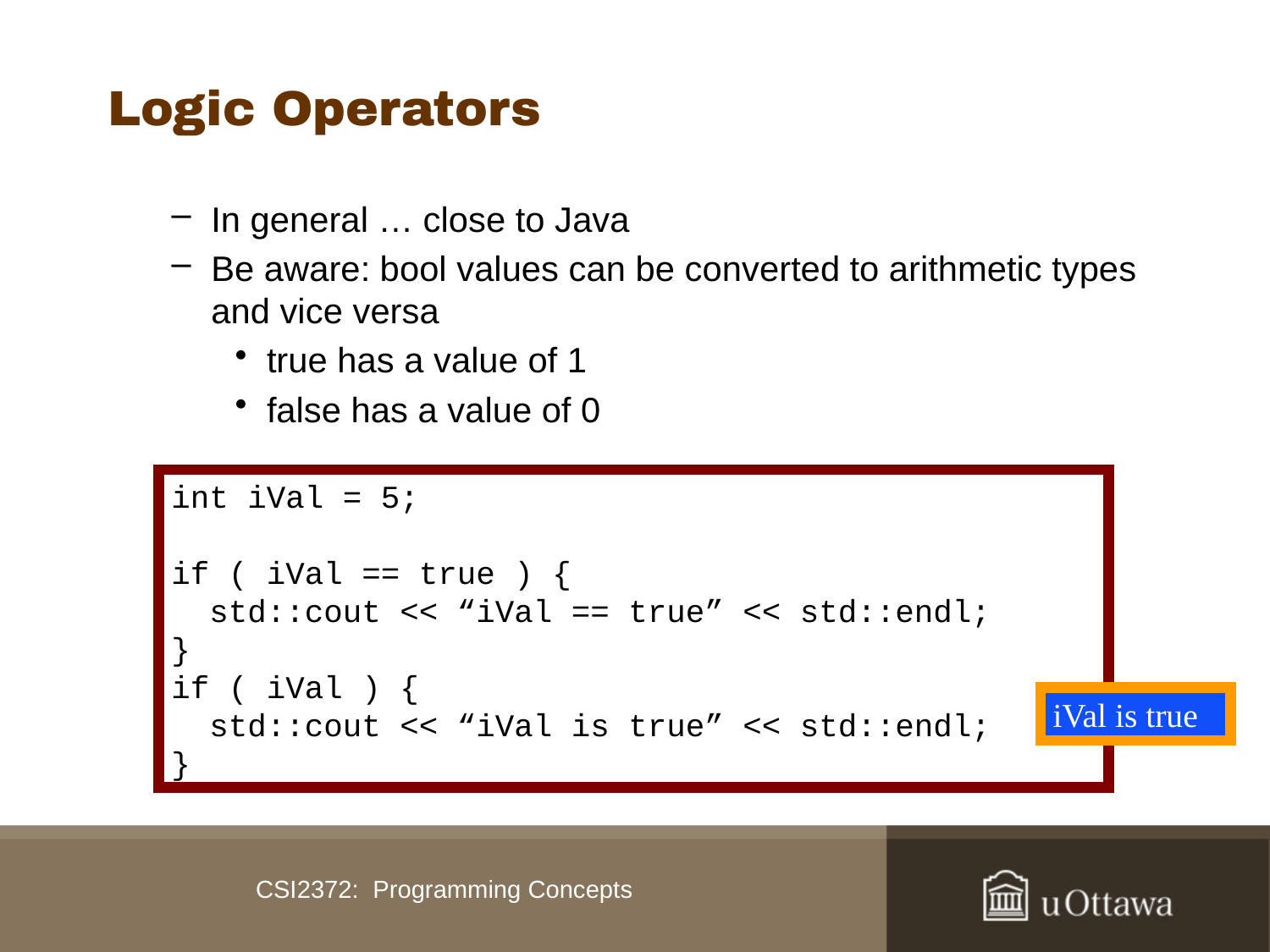

# Logic Operators
In general … close to Java
Be aware: bool values can be converted to arithmetic types and vice versa
true has a value of 1
false has a value of 0
int iVal = 5;

if ( iVal == true ) {
  std::cout << “iVal == true” << std::endl;
}
if ( iVal ) {
  std::cout << “iVal is true” << std::endl;
}
iVal is true
CSI2372:  Programming Concepts